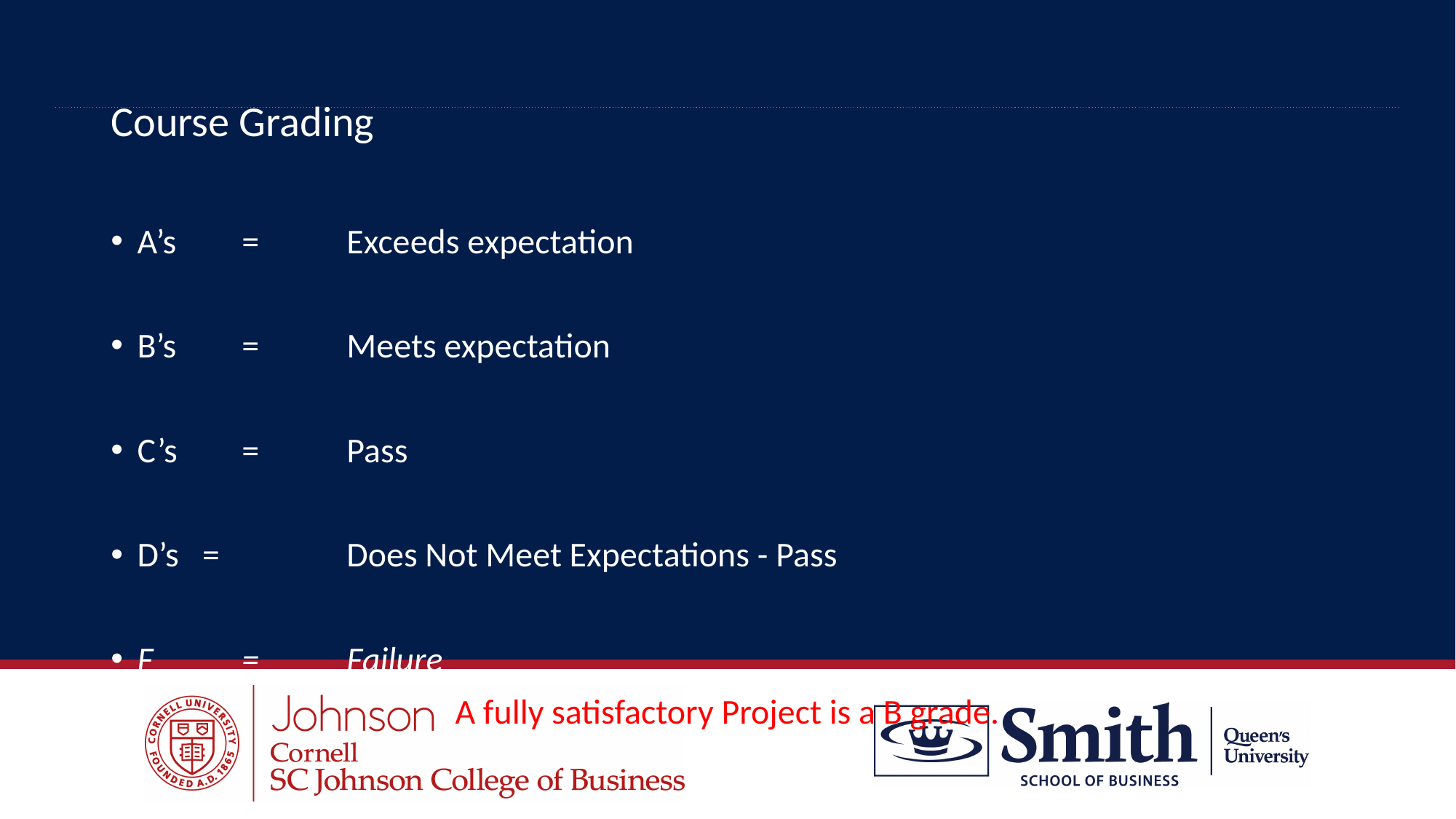

# Course Grading
A’s	=	Exceeds expectation

B’s	=	Meets expectation

C’s	=	Pass

D’s   =         	Does Not Meet Expectations - Pass

F	=	Failure
A fully satisfactory Project is a B grade.